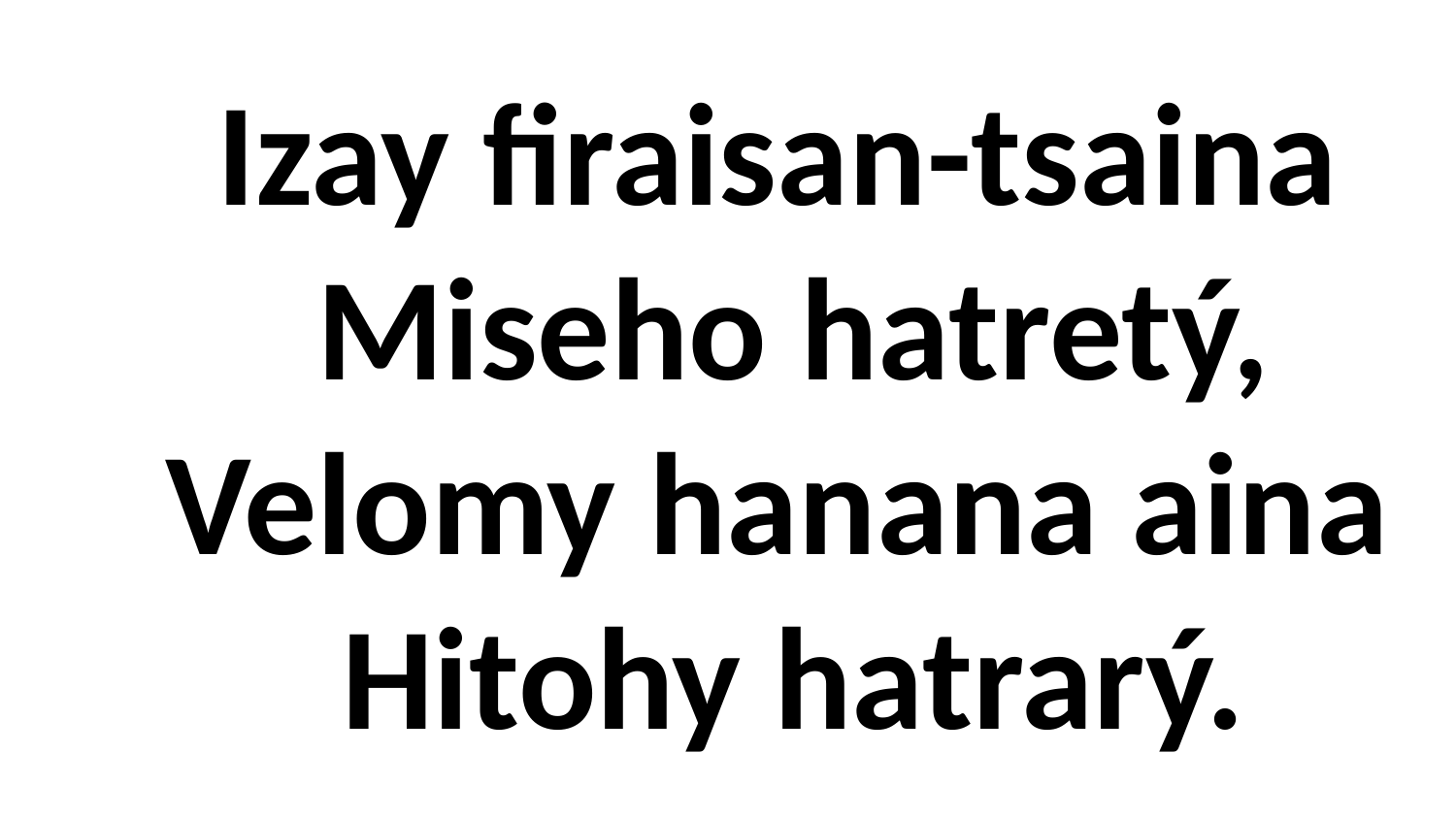

# Izay firaisan-tsaina Miseho hatretý, Velomy hanana aina Hitohy hatrarý.